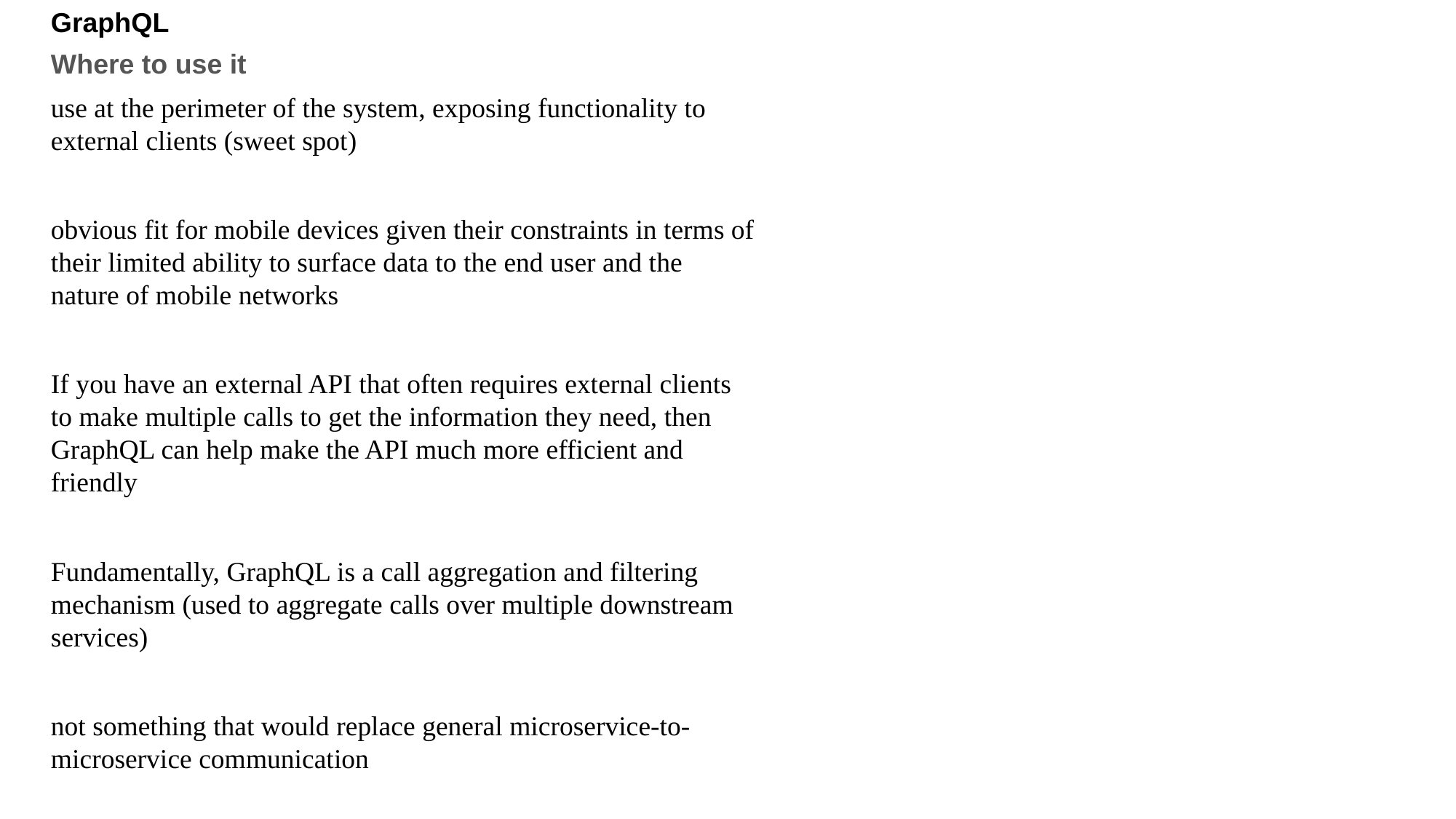

GraphQL
Where to use it
use at the perimeter of the system, exposing functionality to external clients (sweet spot)
obvious fit for mobile devices given their constraints in terms of their limited ability to surface data to the end user and the nature of mobile networks
If you have an external API that often requires external clients to make multiple calls to get the information they need, then GraphQL can help make the API much more efficient and friendly
Fundamentally, GraphQL is a call aggregation and filtering mechanism (used to aggregate calls over multiple downstream services)
not something that would replace general microservice-to-microservice communication